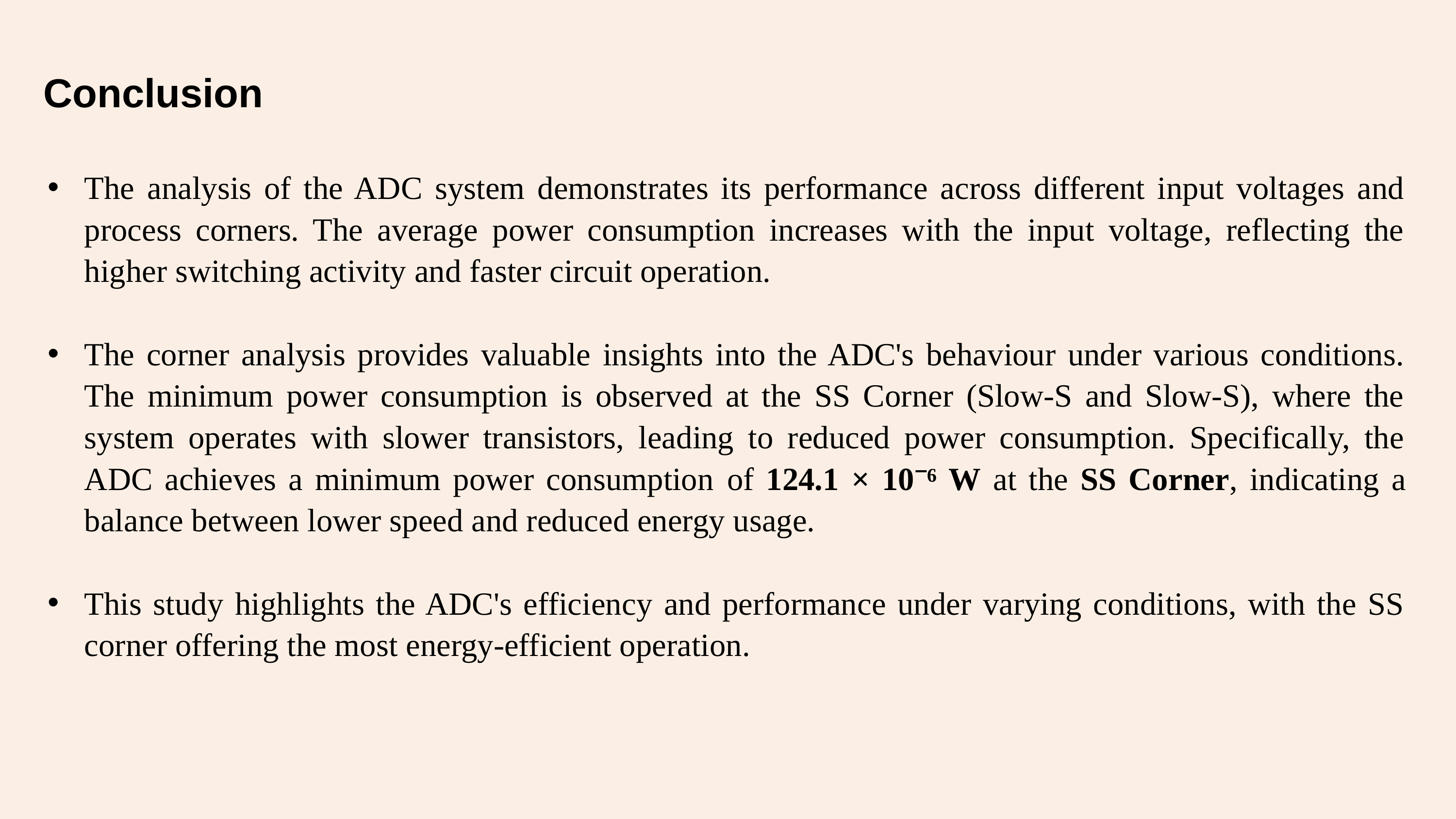

Conclusion

The analysis of the ADC system demonstrates its performance across different input voltages and process corners. The average power consumption increases with the input voltage, reflecting the higher switching activity and faster circuit operation.

The corner analysis provides valuable insights into the ADC's behaviour under various conditions. The minimum power consumption is observed at the SS Corner (Slow-S and Slow-S), where the system operates with slower transistors, leading to reduced power consumption. Specifically, the ADC achieves a minimum power consumption of 124.1 × 10⁻⁶ W at the SS Corner, indicating a balance between lower speed and reduced energy usage.

This study highlights the ADC's efficiency and performance under varying conditions, with the SS corner offering the most energy-efficient operation.